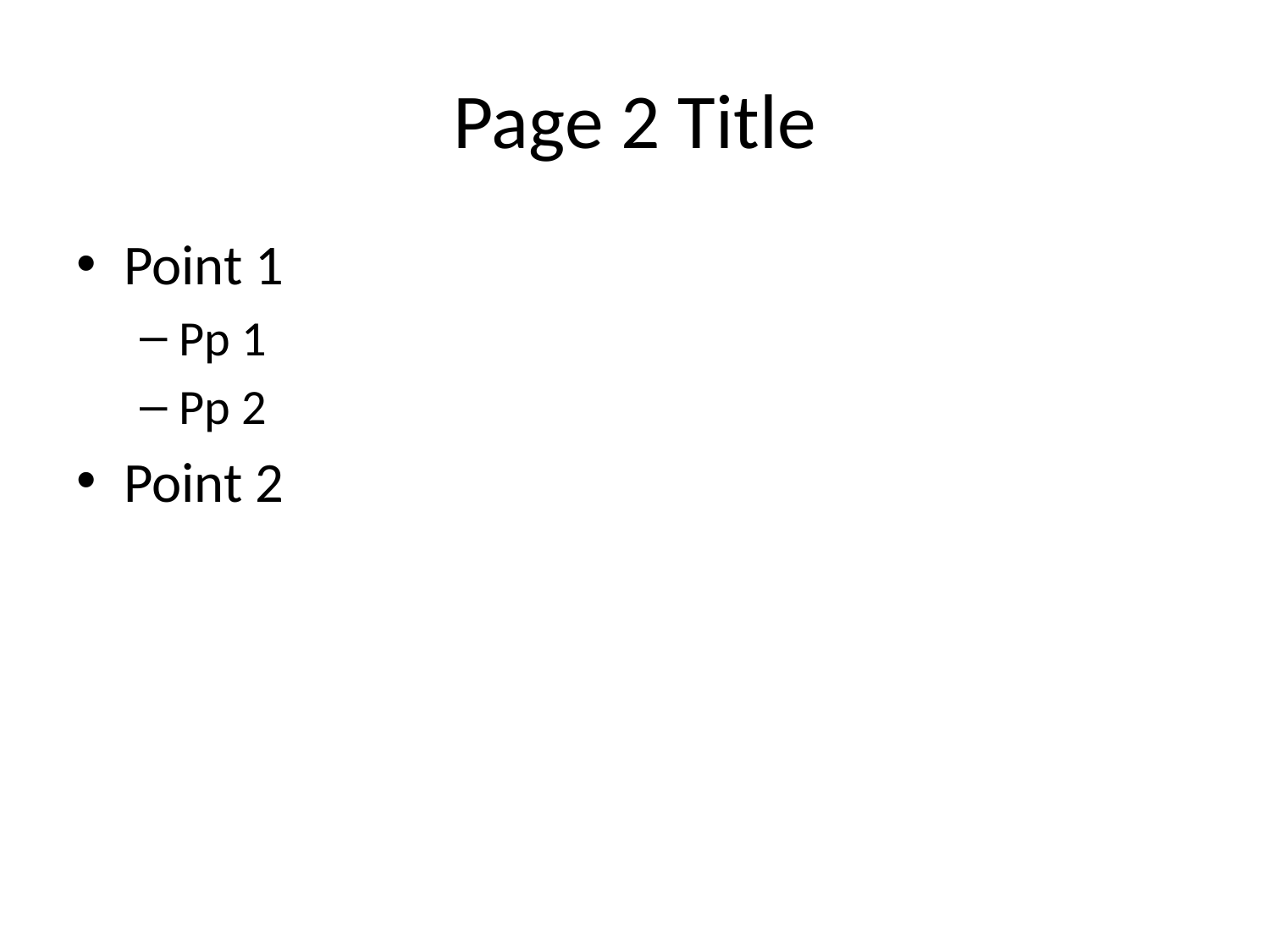

# Page 2 Title
Point 1
Pp 1
Pp 2
Point 2